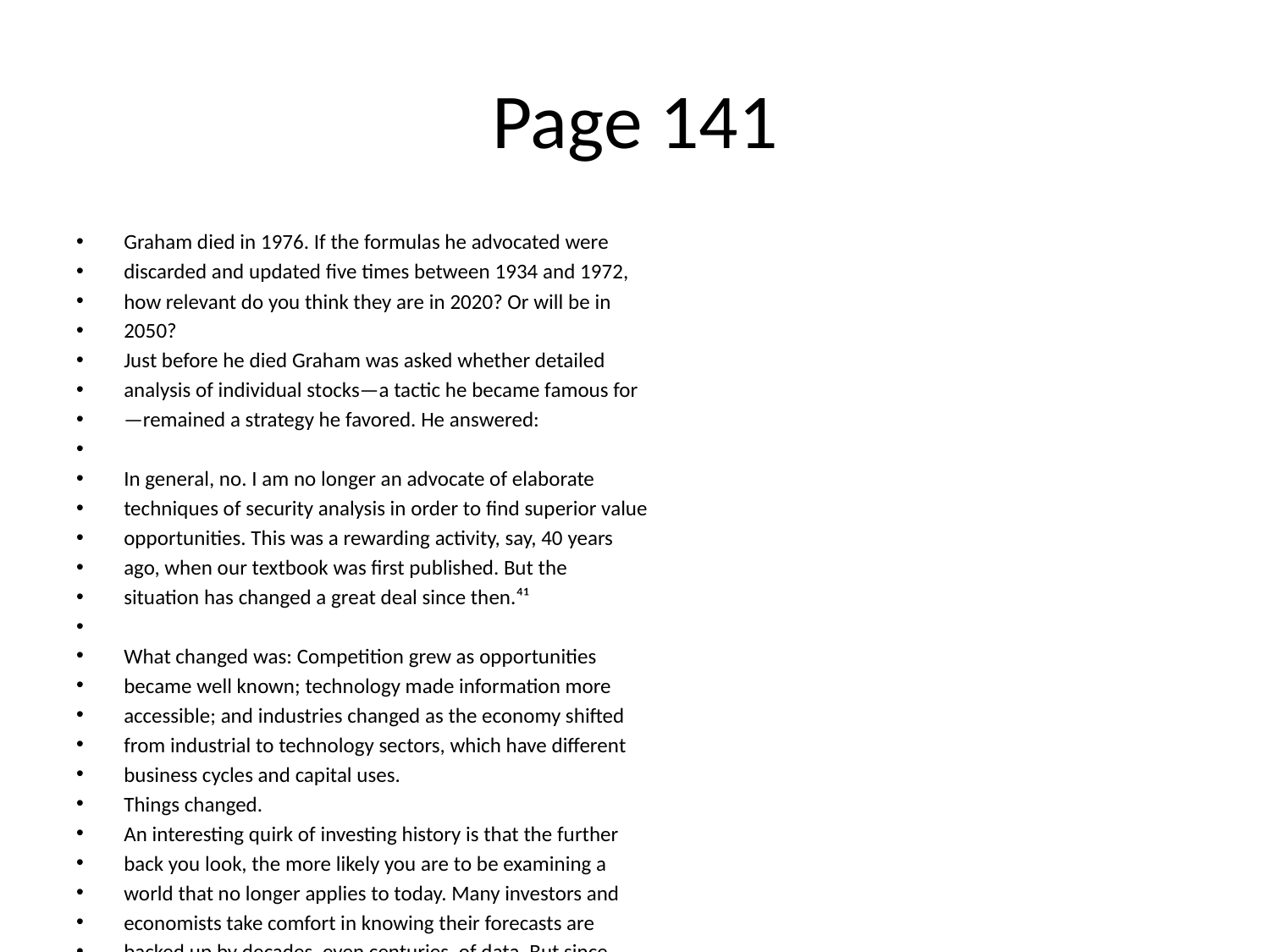

# Page 141
Graham died in 1976. If the formulas he advocated were
discarded and updated ﬁve times between 1934 and 1972,
how relevant do you think they are in 2020? Or will be in
2050?
Just before he died Graham was asked whether detailed
analysis of individual stocks—a tactic he became famous for
—remained a strategy he favored. He answered:

In general, no. I am no longer an advocate of elaborate
techniques of security analysis in order to ﬁnd superior value
opportunities. This was a rewarding activity, say, 40 years
ago, when our textbook was ﬁrst published. But the
situation has changed a great deal since then.⁴¹

What changed was: Competition grew as opportunities
became well known; technology made information more
accessible; and industries changed as the economy shifted
from industrial to technology sectors, which have diﬀerent
business cycles and capital uses.
Things changed.
An interesting quirk of investing history is that the further
back you look, the more likely you are to be examining a
world that no longer applies to today. Many investors and
economists take comfort in knowing their forecasts are
backed up by decades, even centuries, of data. But since
economies evolve, recent history is often the best guide to
the future, because it’s more likely to include important
conditions that are relevant to the future.